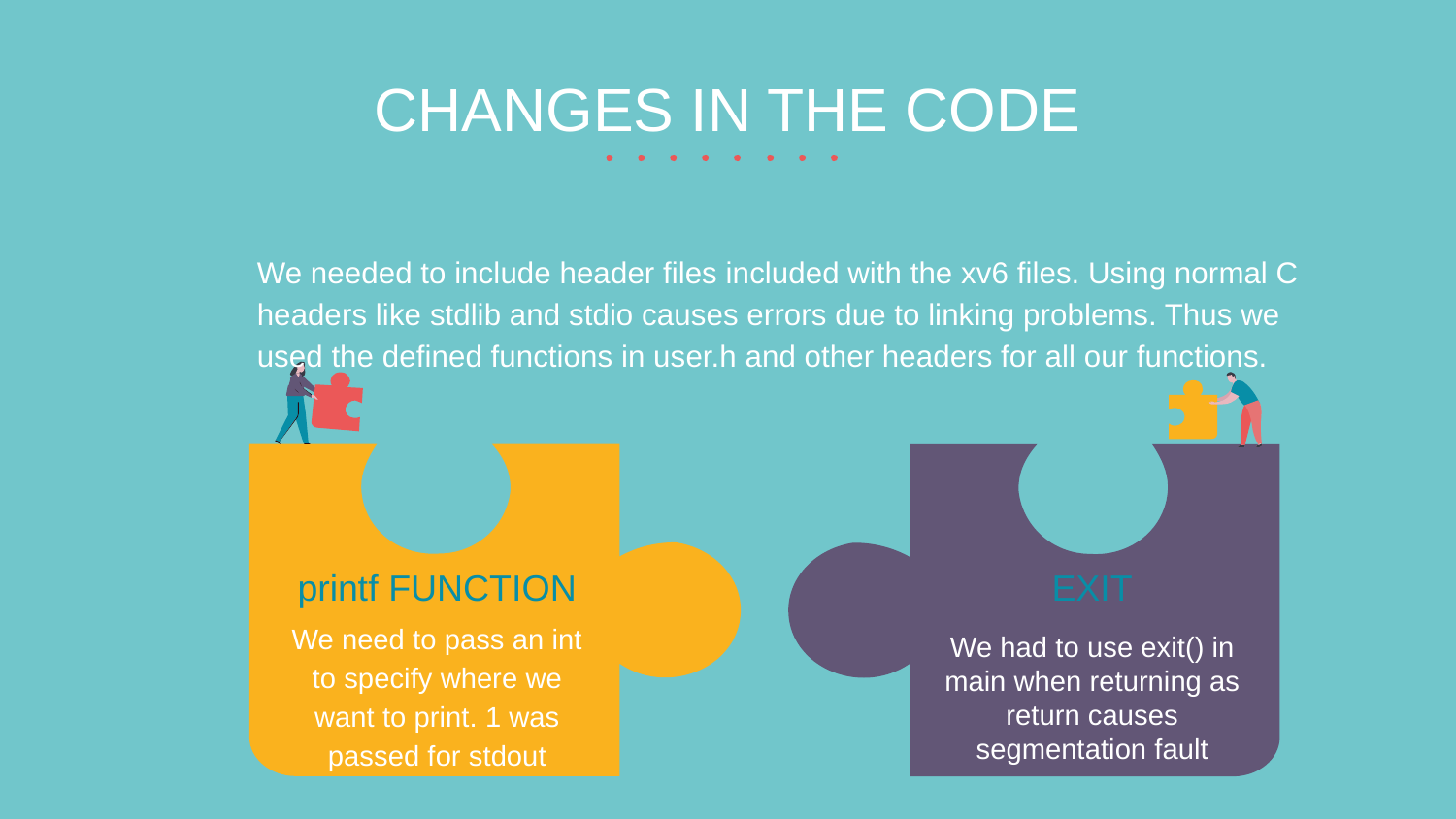

# CHANGES IN THE CODE

We needed to include header files included with the xv6 files. Using normal C headers like stdlib and stdio causes errors due to linking problems. Thus we used the defined functions in user.h and other headers for all our functions.

printf FUNCTION

EXIT
We need to pass an int to specify where we want to print. 1 was passed for stdout
We had to use exit() in main when returning as return causes segmentation fault